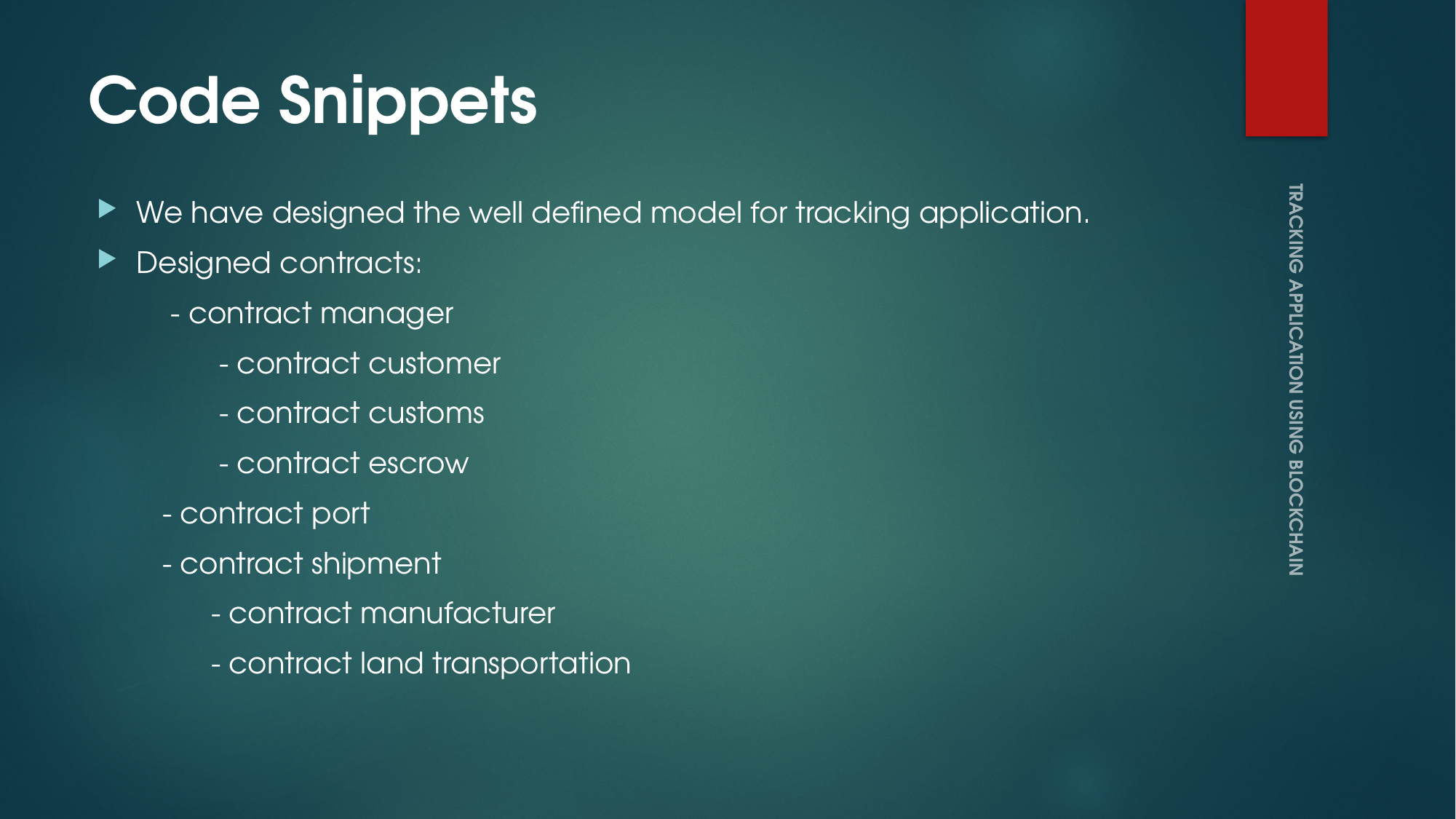

# Code Snippets
We have designed the well defined model for tracking application.
Designed contracts:
         - contract manager
  	  - contract customer
	  - contract customs
	  - contract escrow
        - contract port
        - contract shipment
	 - contract manufacturer
	 - contract land transportation

TRACKING APPLICATION USING BLOCKCHAIN